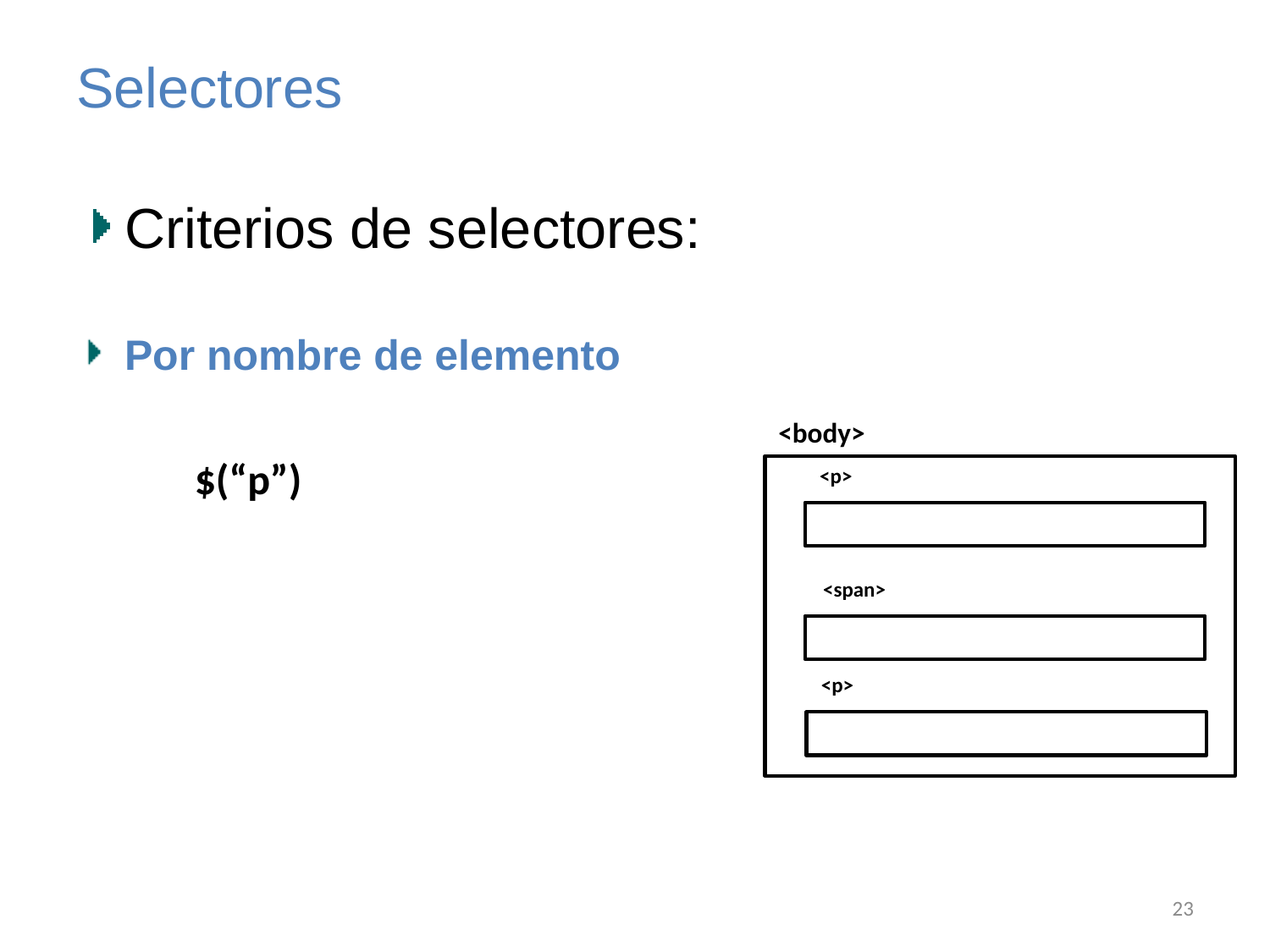

# Selectores
Criterios de selectores:

Por nombre de elemento
<body>
$(“p”)

<p>

<span>

<p>

23